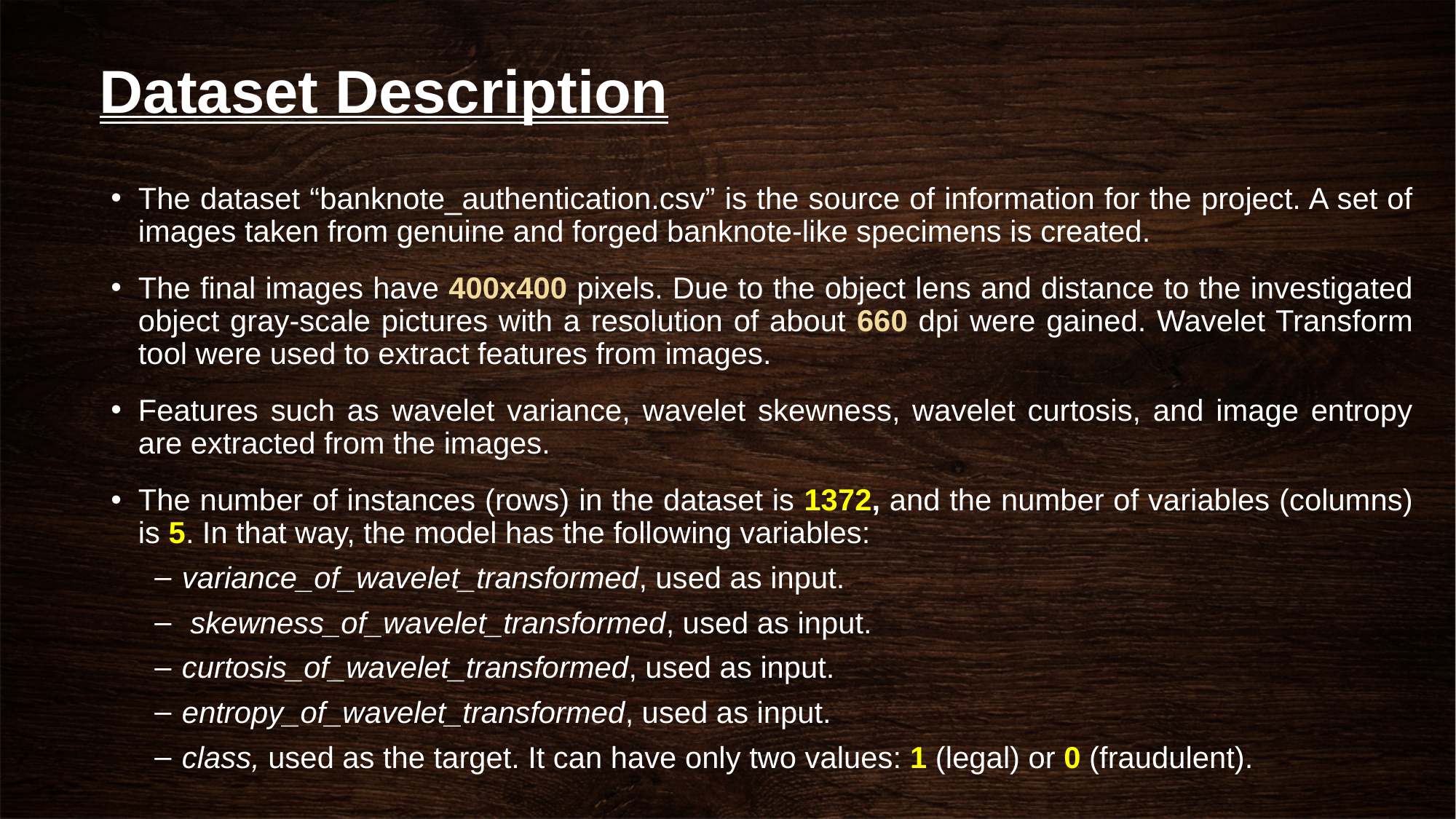

# Dataset Description
The dataset “banknote_authentication.csv” is the source of information for the project. A set of images taken from genuine and forged banknote-like specimens is created.
The final images have 400x400 pixels. Due to the object lens and distance to the investigated object gray-scale pictures with a resolution of about 660 dpi were gained. Wavelet Transform tool were used to extract features from images.
Features such as wavelet variance, wavelet skewness, wavelet curtosis, and image entropy are extracted from the images.
The number of instances (rows) in the dataset is 1372, and the number of variables (columns) is 5. In that way, the model has the following variables:
variance_of_wavelet_transformed, used as input.
 skewness_of_wavelet_transformed, used as input.
curtosis_of_wavelet_transformed, used as input.
entropy_of_wavelet_transformed, used as input.
class, used as the target. It can have only two values: 1 (legal) or 0 (fraudulent).